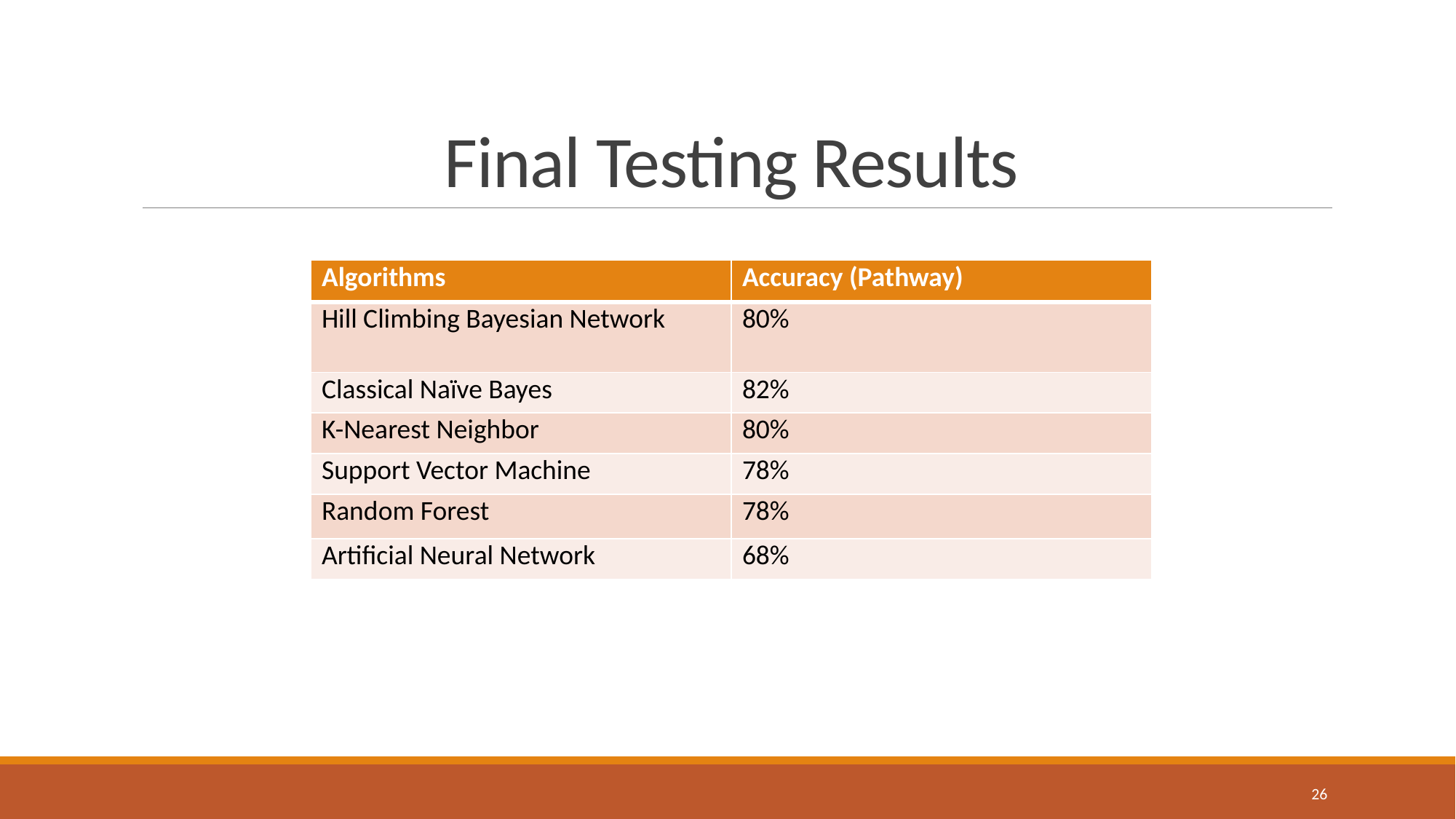

# Final Testing Results

| Algorithms | Accuracy (Pathway) |
| --- | --- |
| Hill Climbing Bayesian Network | 80% |
| Classical Naïve Bayes | 82% |
| K-Nearest Neighbor | 80% |
| Support Vector Machine | 78% |
| Random Forest | 78% |
| Artificial Neural Network | 68% |
26